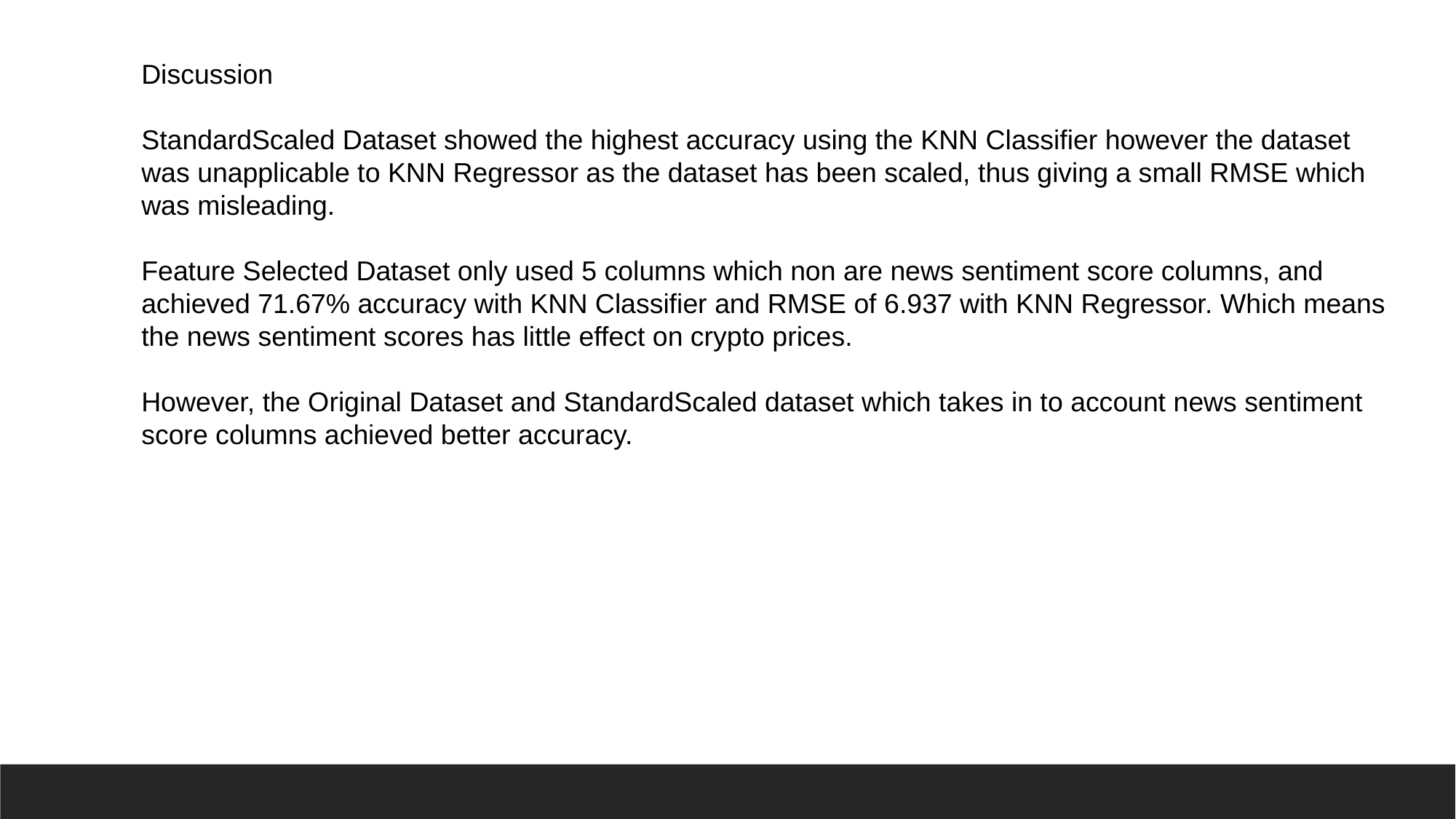

Discussion

StandardScaled Dataset showed the highest accuracy using the KNN Classifier however the dataset was unapplicable to KNN Regressor as the dataset has been scaled, thus giving a small RMSE which was misleading.

Feature Selected Dataset only used 5 columns which non are news sentiment score columns, and achieved 71.67% accuracy with KNN Classifier and RMSE of 6.937 with KNN Regressor. Which means the news sentiment scores has little effect on crypto prices.

However, the Original Dataset and StandardScaled dataset which takes in to account news sentiment score columns achieved better accuracy.